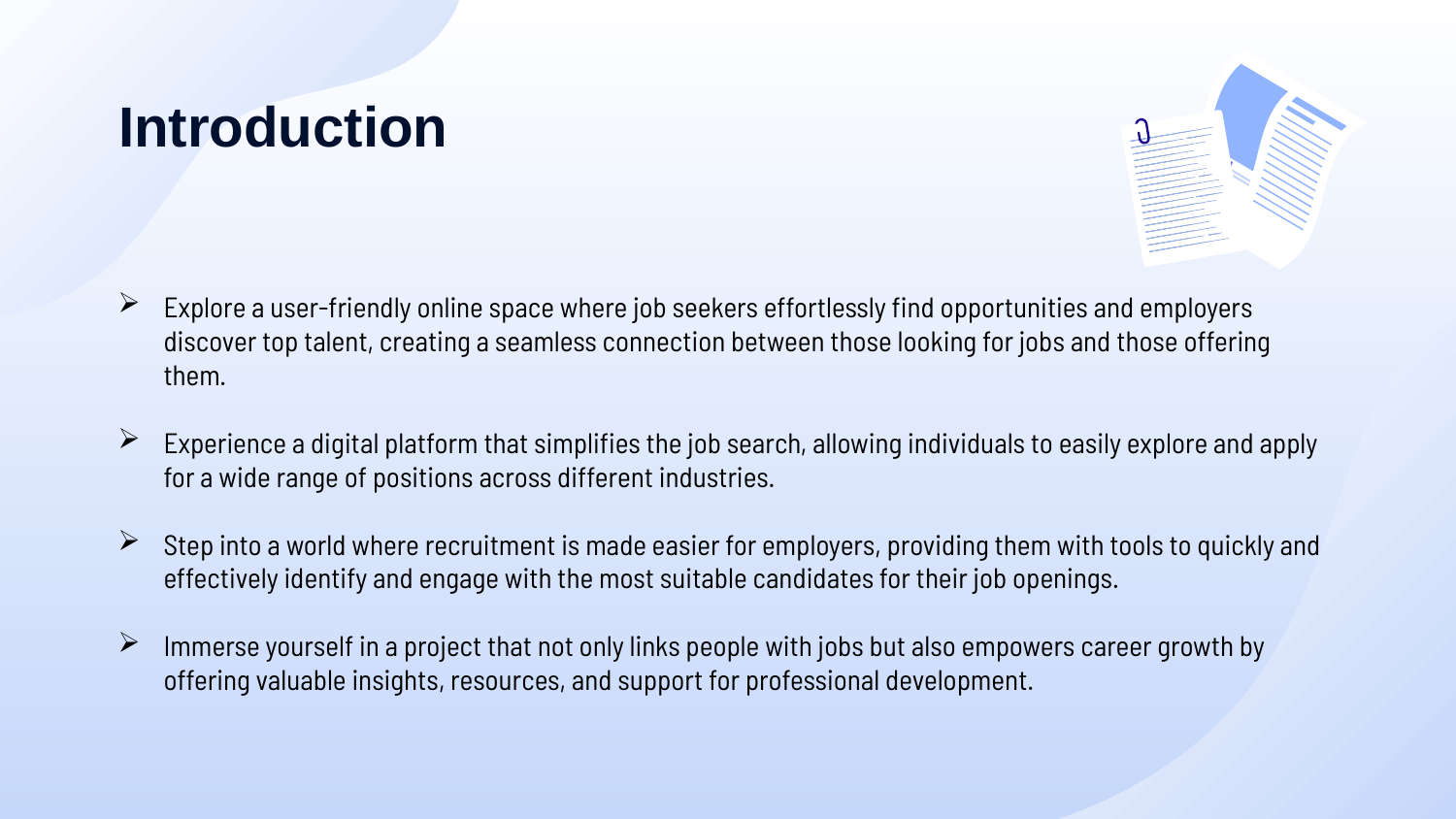

# Introduction

Explore a user-friendly online space where job seekers effortlessly find opportunities and employers discover top talent, creating a seamless connection between those looking for jobs and those offering them.

Experience a digital platform that simplifies the job search, allowing individuals to easily explore and apply for a wide range of positions across different industries.

Step into a world where recruitment is made easier for employers, providing them with tools to quickly and effectively identify and engage with the most suitable candidates for their job openings.

Immerse yourself in a project that not only links people with jobs but also empowers career growth by offering valuable insights, resources, and support for professional development.